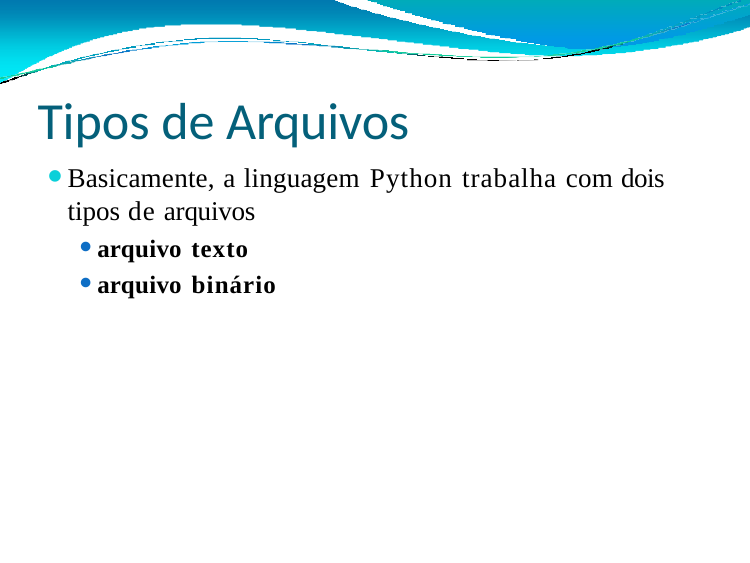

# Tipos de Arquivos
Basicamente, a linguagem Python trabalha com dois tipos de arquivos
arquivo texto
arquivo binário